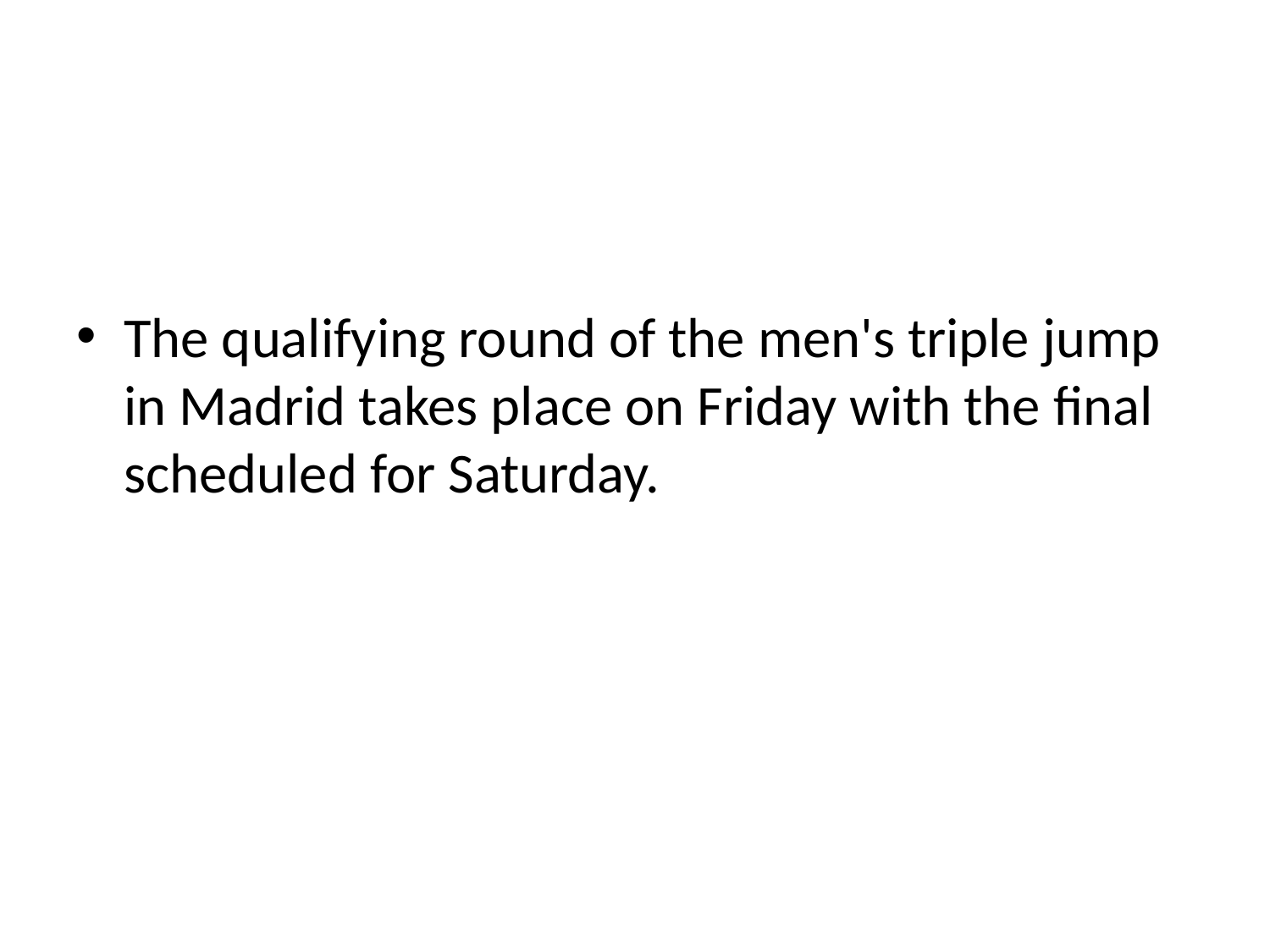

#

The qualifying round of the men's triple jump in Madrid takes place on Friday with the final scheduled for Saturday.